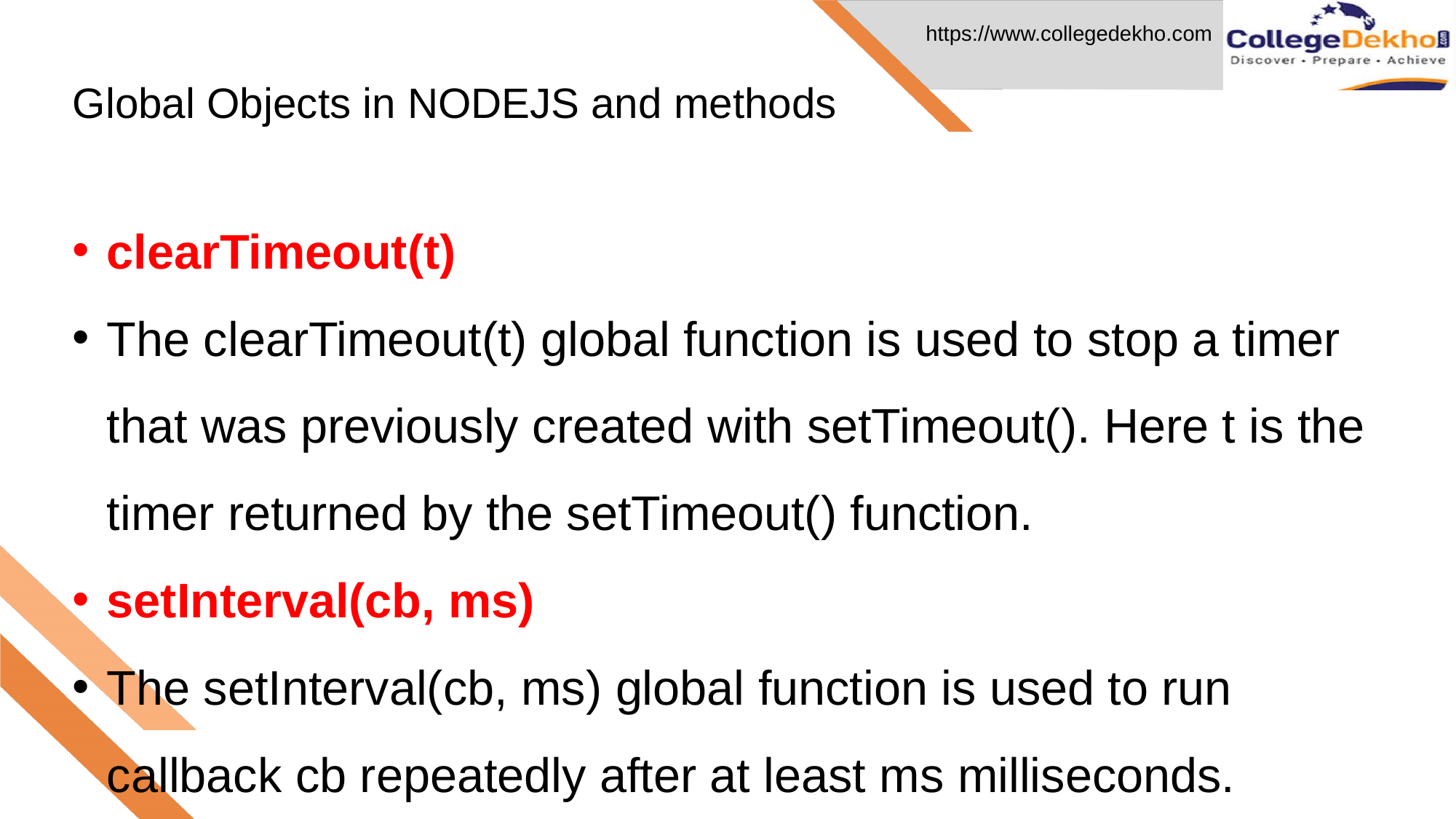

# Global Objects in NODEJS and methods
clearTimeout(t)
The clearTimeout(t) global function is used to stop a timer that was previously created with setTimeout(). Here t is the timer returned by the setTimeout() function.
setInterval(cb, ms)
The setInterval(cb, ms) global function is used to run callback cb repeatedly after at least ms milliseconds.